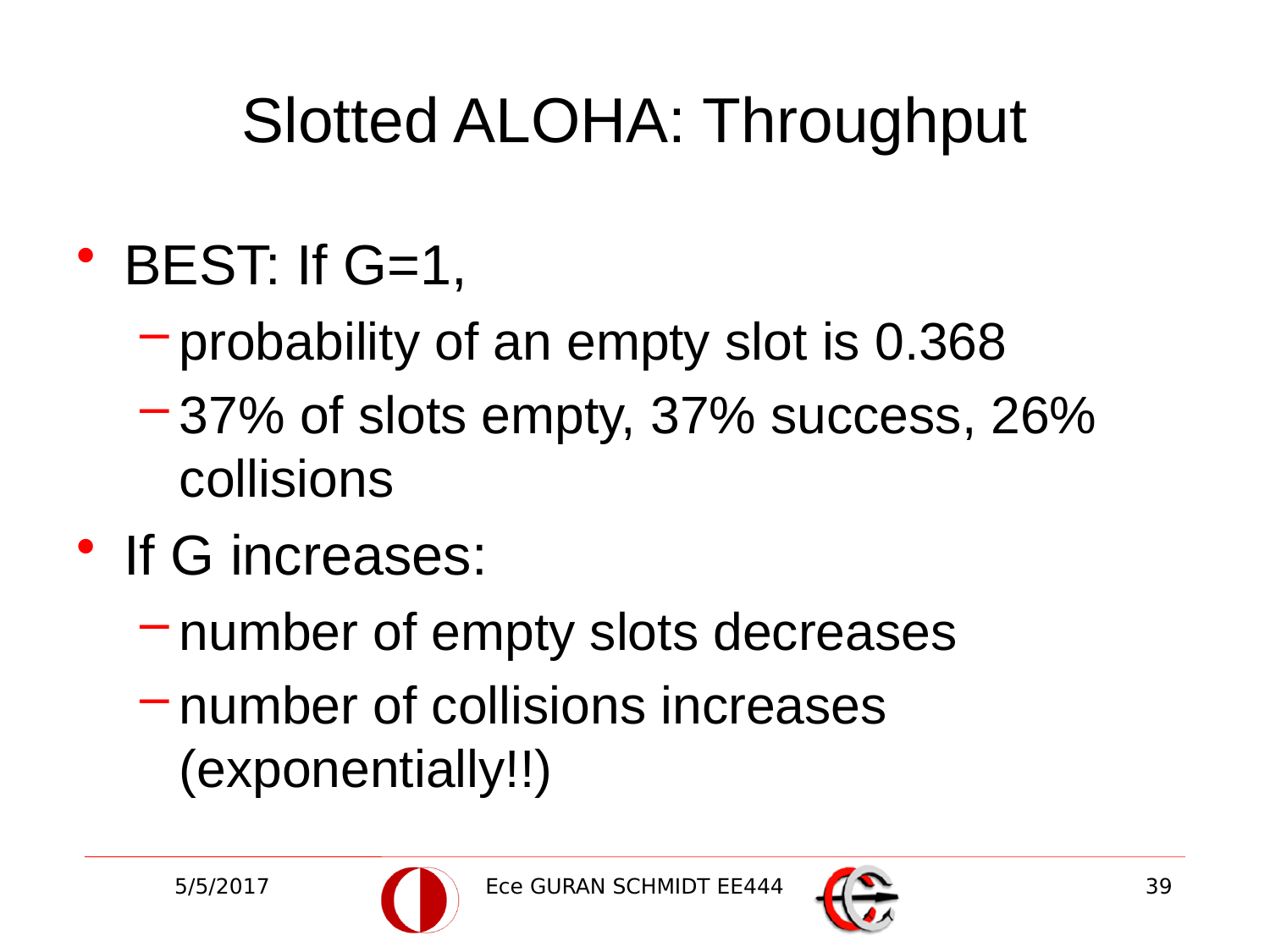

# Slotted ALOHA: Throughput
BEST: If G=1,
probability of an empty slot is 0.368
37% of slots empty, 37% success, 26% collisions
If G increases:
number of empty slots decreases
number of collisions increases (exponentially!!)
5/5/2017
Ece GURAN SCHMIDT EE444
39